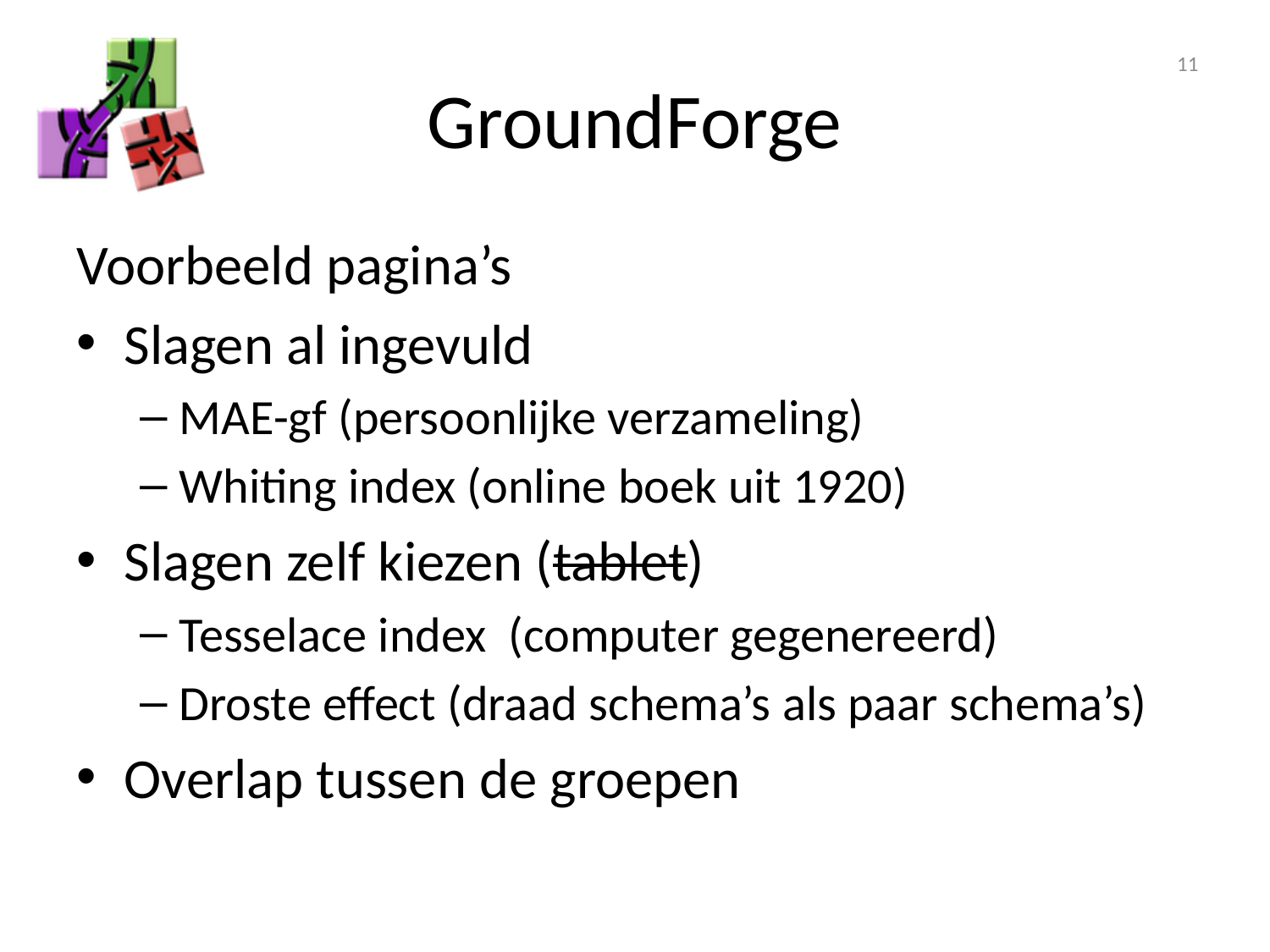

11
# GroundForge
Voorbeeld pagina’s
Slagen al ingevuld
MAE-gf (persoonlijke verzameling)
Whiting index (online boek uit 1920)
Slagen zelf kiezen (tablet)
Tesselace index  (computer gegenereerd)
Droste effect (draad schema’s als paar schema’s)
Overlap tussen de groepen